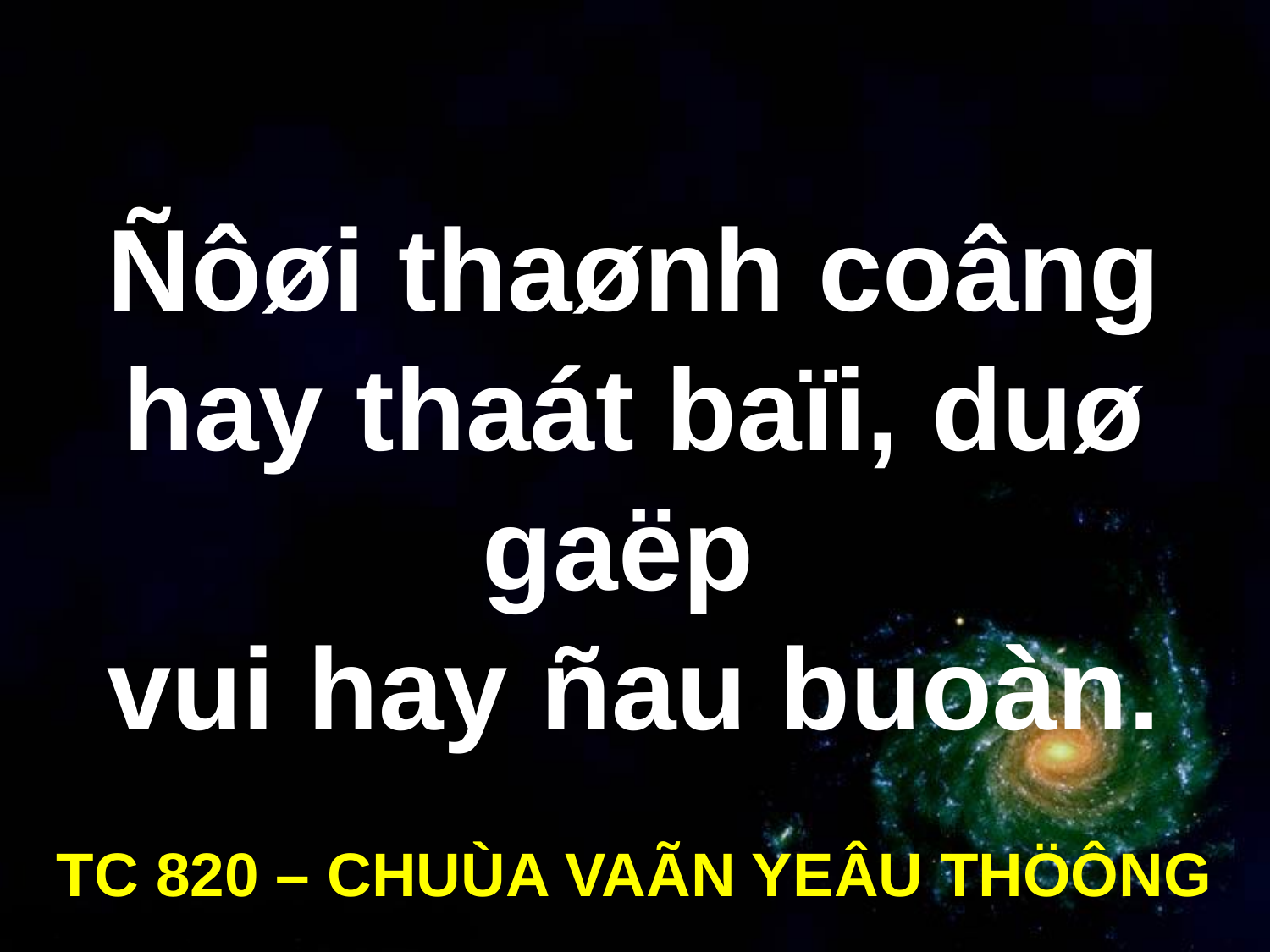

Ñôøi thaønh coâng hay thaát baïi, duø gaëp
vui hay ñau buoàn.
TC 820 – CHUÙA VAÃN YEÂU THÖÔNG